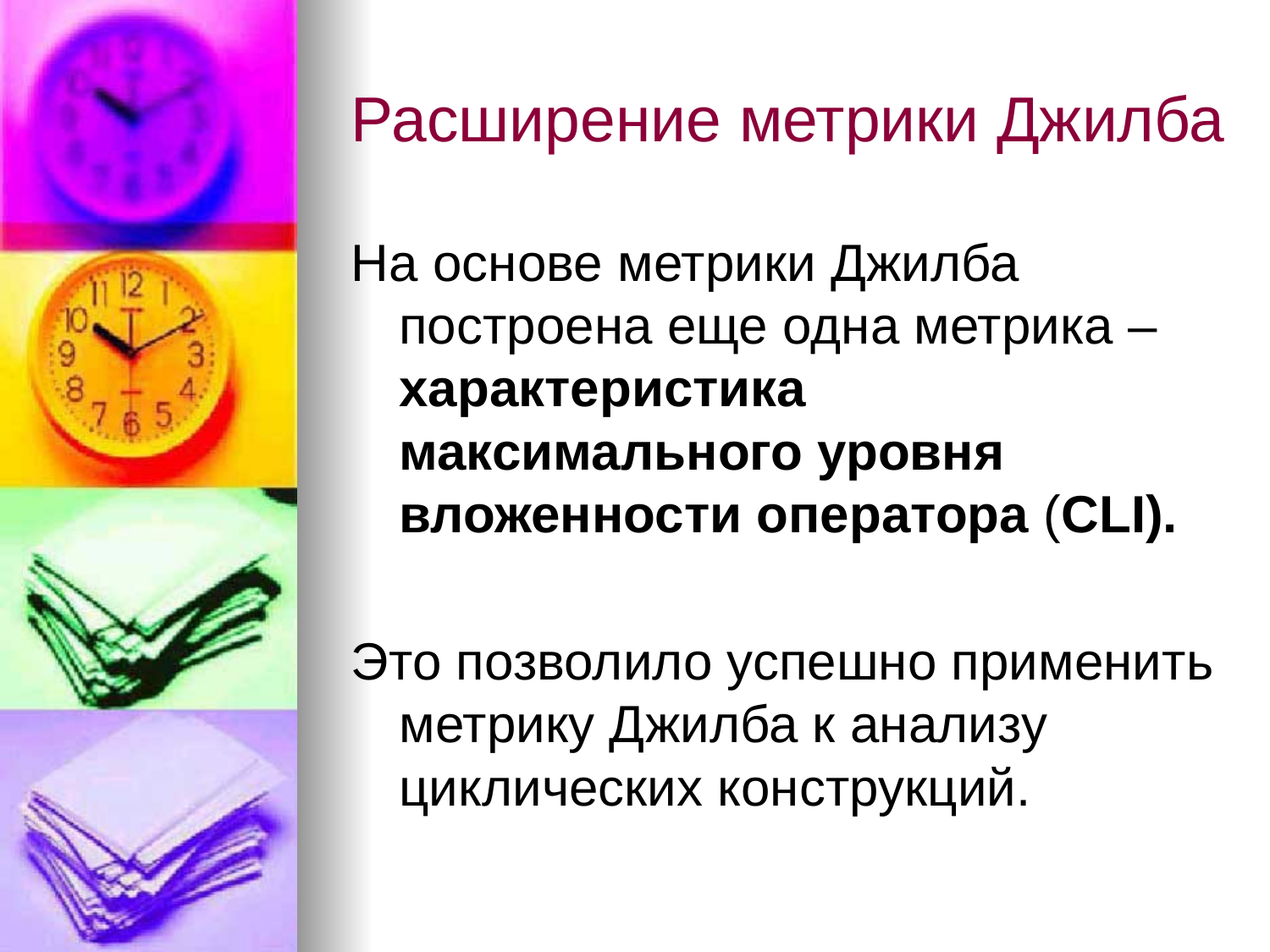

# Расширение метрики Джилба
На основе метрики Джилба построена еще одна метрика – характеристика максимального уровня вложенности оператора (CLI).

Это позволило успешно применить метрику Джилба к анализу циклических конструкций.

194